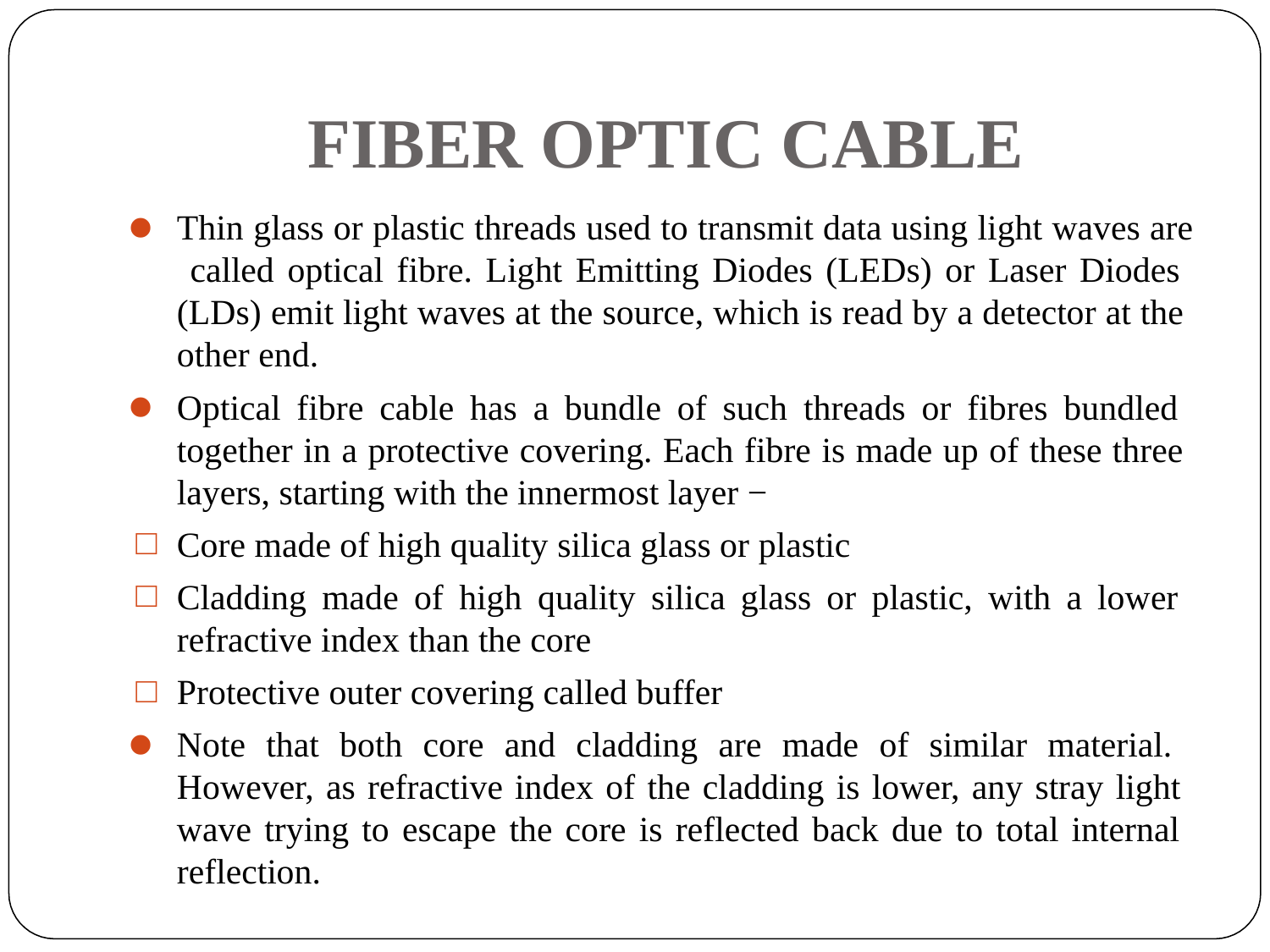

# FIBER OPTIC CABLE
Thin glass or plastic threads used to transmit data using light waves are  called optical fibre. Light Emitting Diodes (LEDs) or Laser Diodes  (LDs) emit light waves at the source, which is read by a detector at the  other end.
Optical fibre cable has a bundle of such threads or fibres bundled  together in a protective covering. Each fibre is made up of these three  layers, starting with the innermost layer −
Core made of high quality silica glass or plastic
Cladding made of high quality silica glass or plastic, with a lower  refractive index than the core
Protective outer covering called buffer
Note that both core and cladding are made of similar material.  However, as refractive index of the cladding is lower, any stray light  wave trying to escape the core is reflected back due to total internal  reflection.